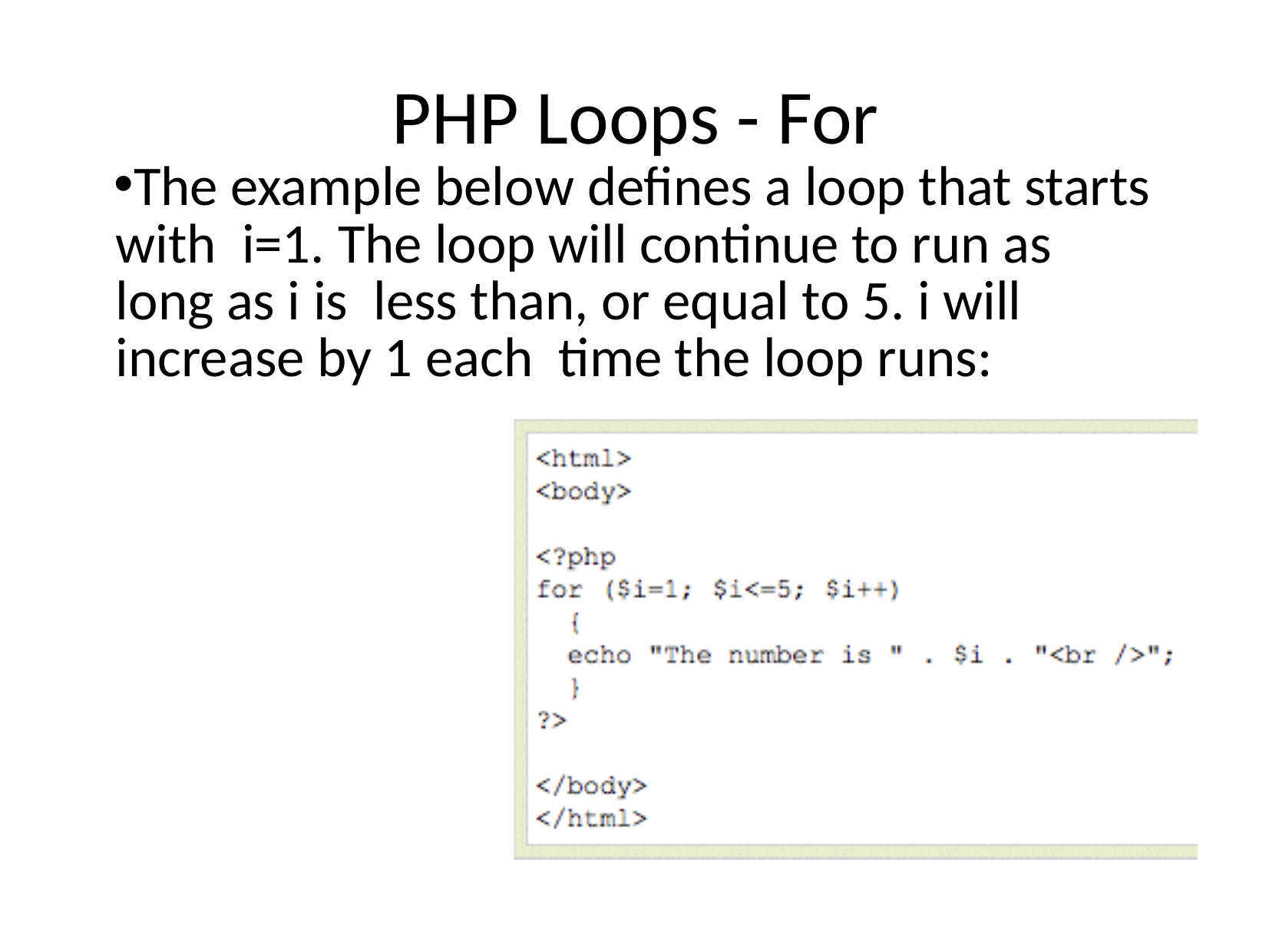

# PHP Loops - For
The example below defines a loop that starts with  i=1. The loop will continue to run as long as i is  less than, or equal to 5. i will increase by 1 each  time the loop runs: